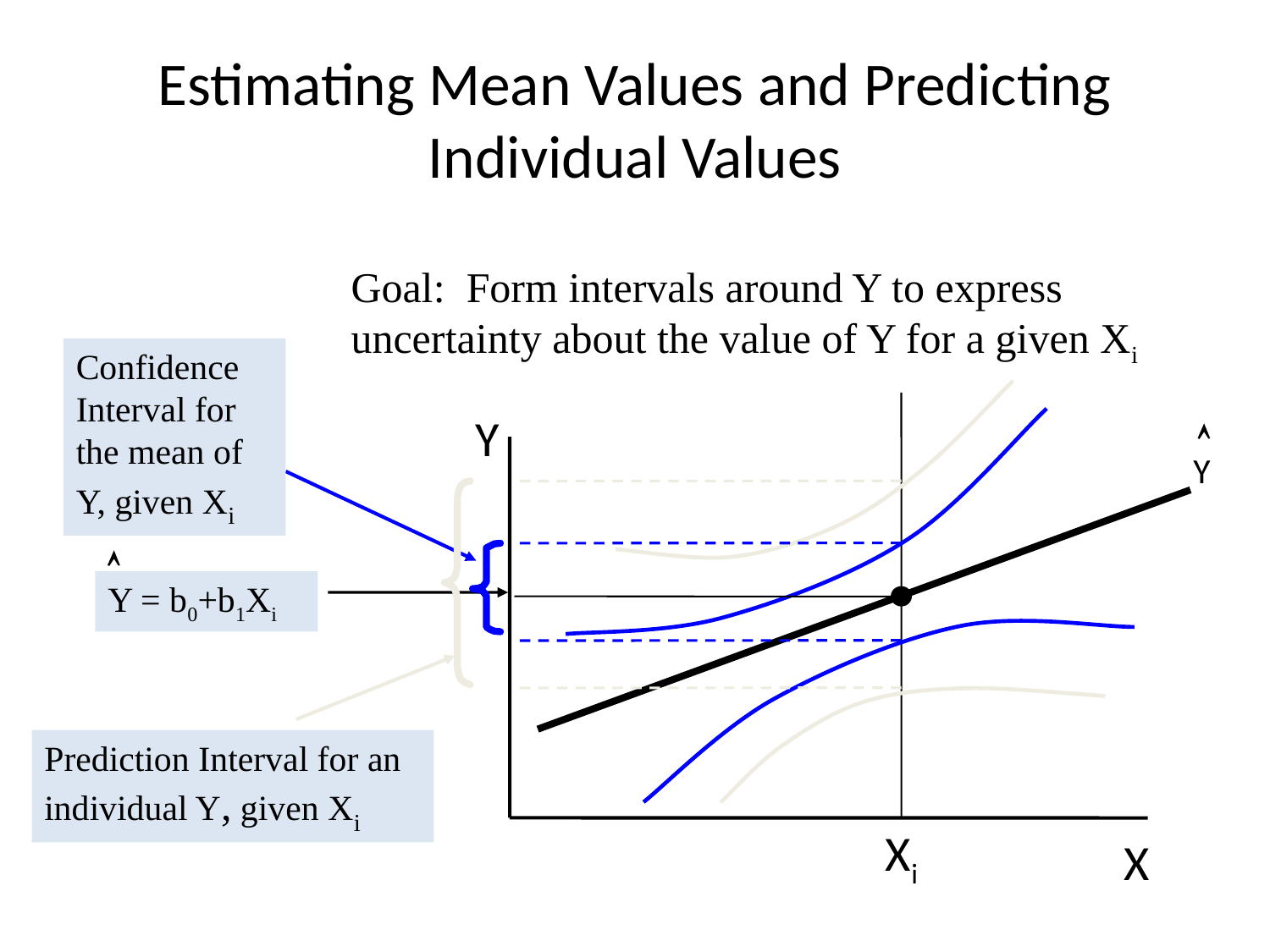

# Estimating Mean Values and Predicting Individual Values
Goal:  Form intervals around Y to express uncertainty about the value of Y for a given Xi
Confidence Interval for the mean of Y, given Xi

Y

∧

Y

∧

Y = b0+b1Xi

Prediction Interval for an individual Y, given Xi
   Xi

X